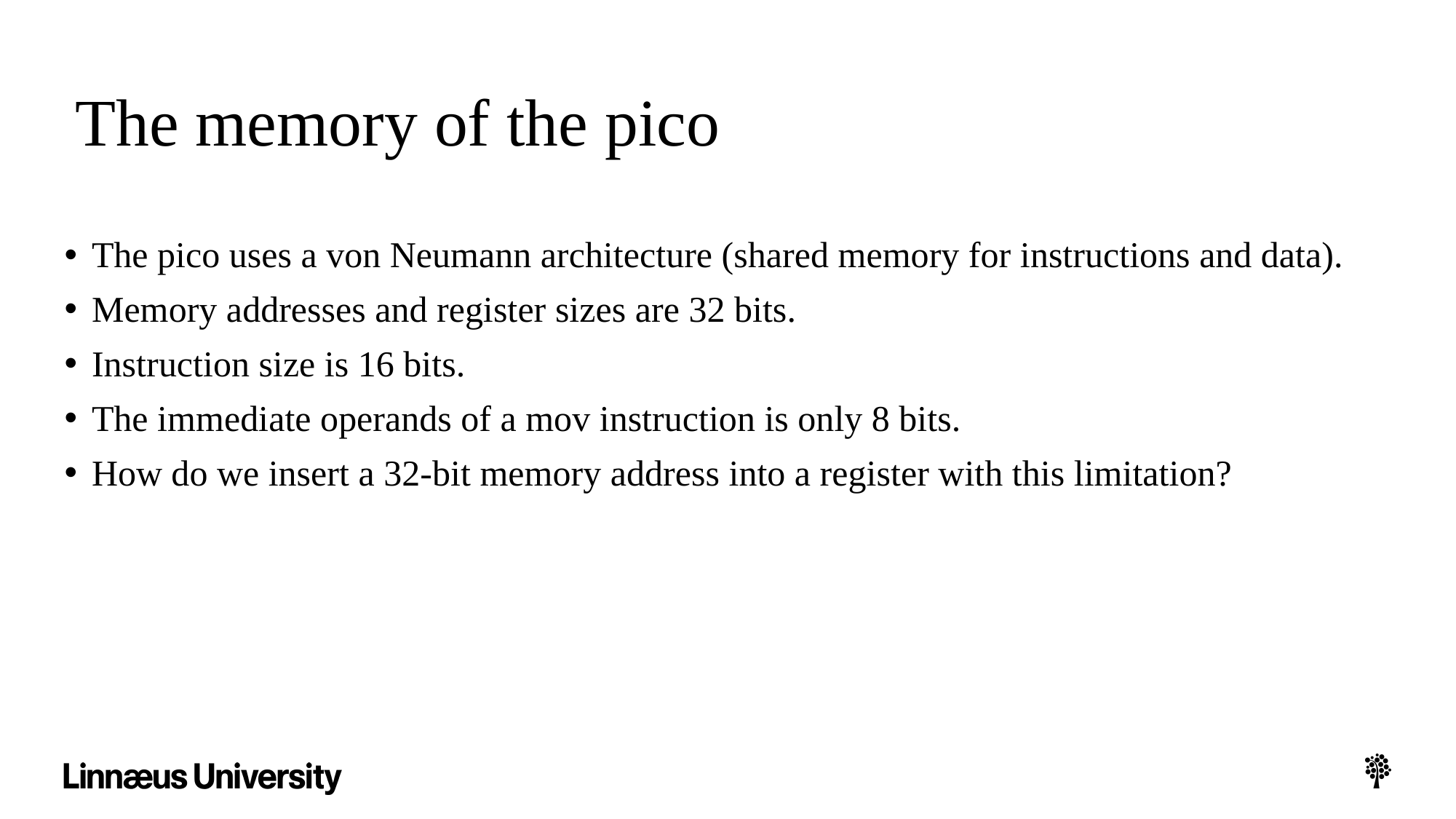

# The memory of the pico
The pico uses a von Neumann architecture (shared memory for instructions and data).
Memory addresses and register sizes are 32 bits.
Instruction size is 16 bits.
The immediate operands of a mov instruction is only 8 bits.
How do we insert a 32-bit memory address into a register with this limitation?